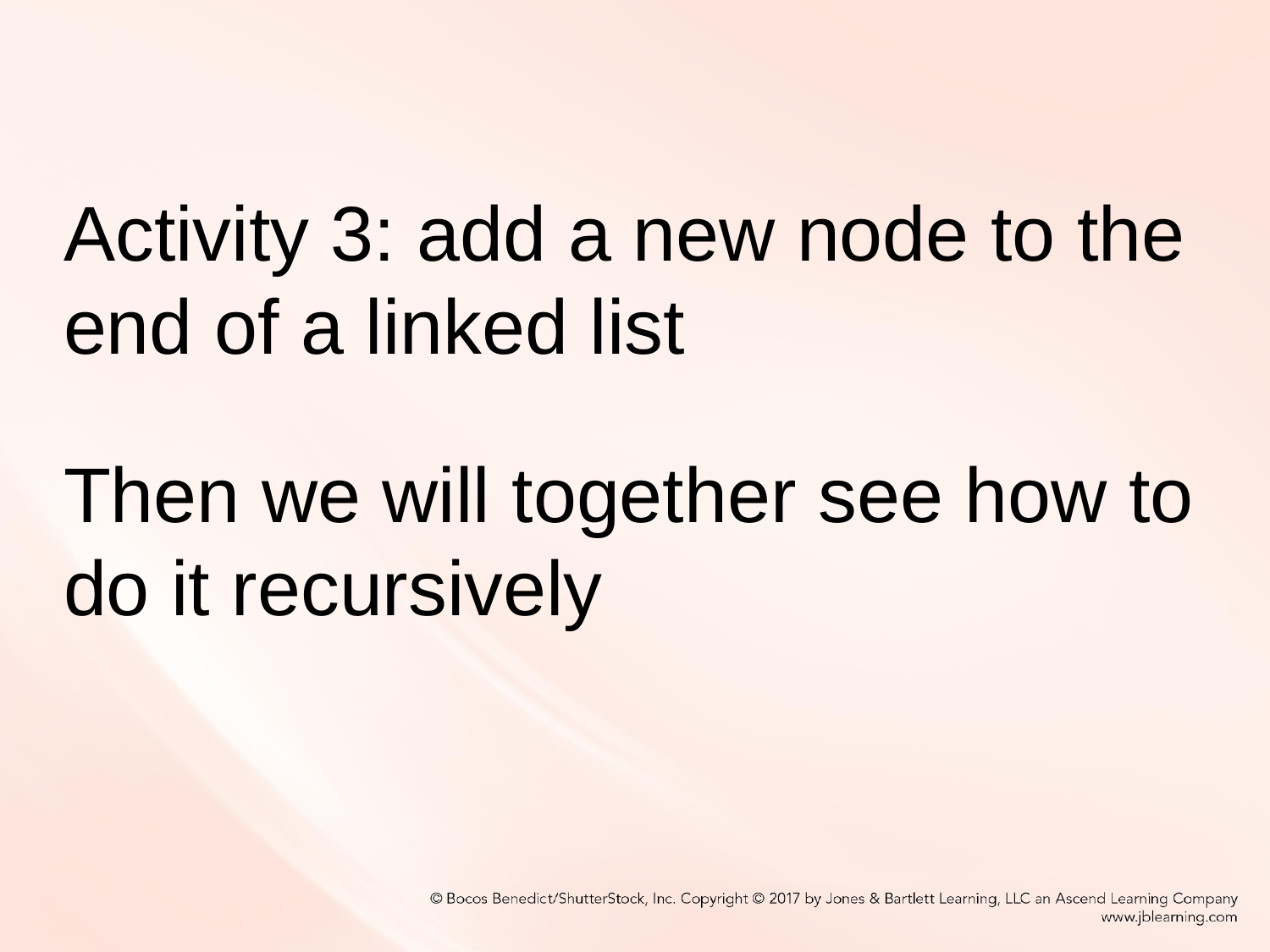

Activity 3: add a new node to the end of a linked list
Then we will together see how to do it recursively